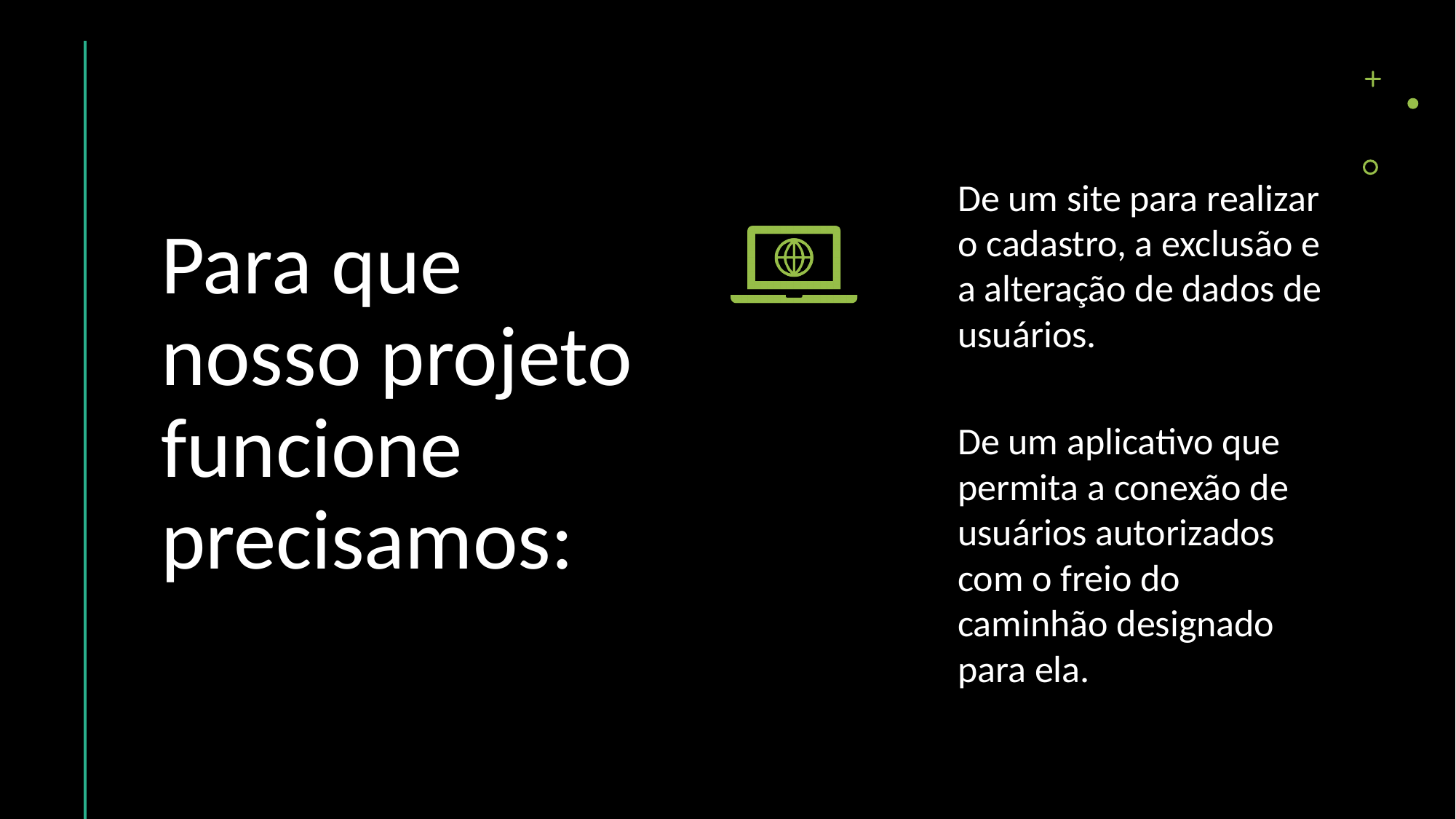

# Para que nosso projeto funcione precisamos:

De um site para realizar o cadastro, a exclusão e a alteração de dados de usuários.
De um aplicativo que permita a conexão de usuários autorizados com o freio do caminhão designado para ela.